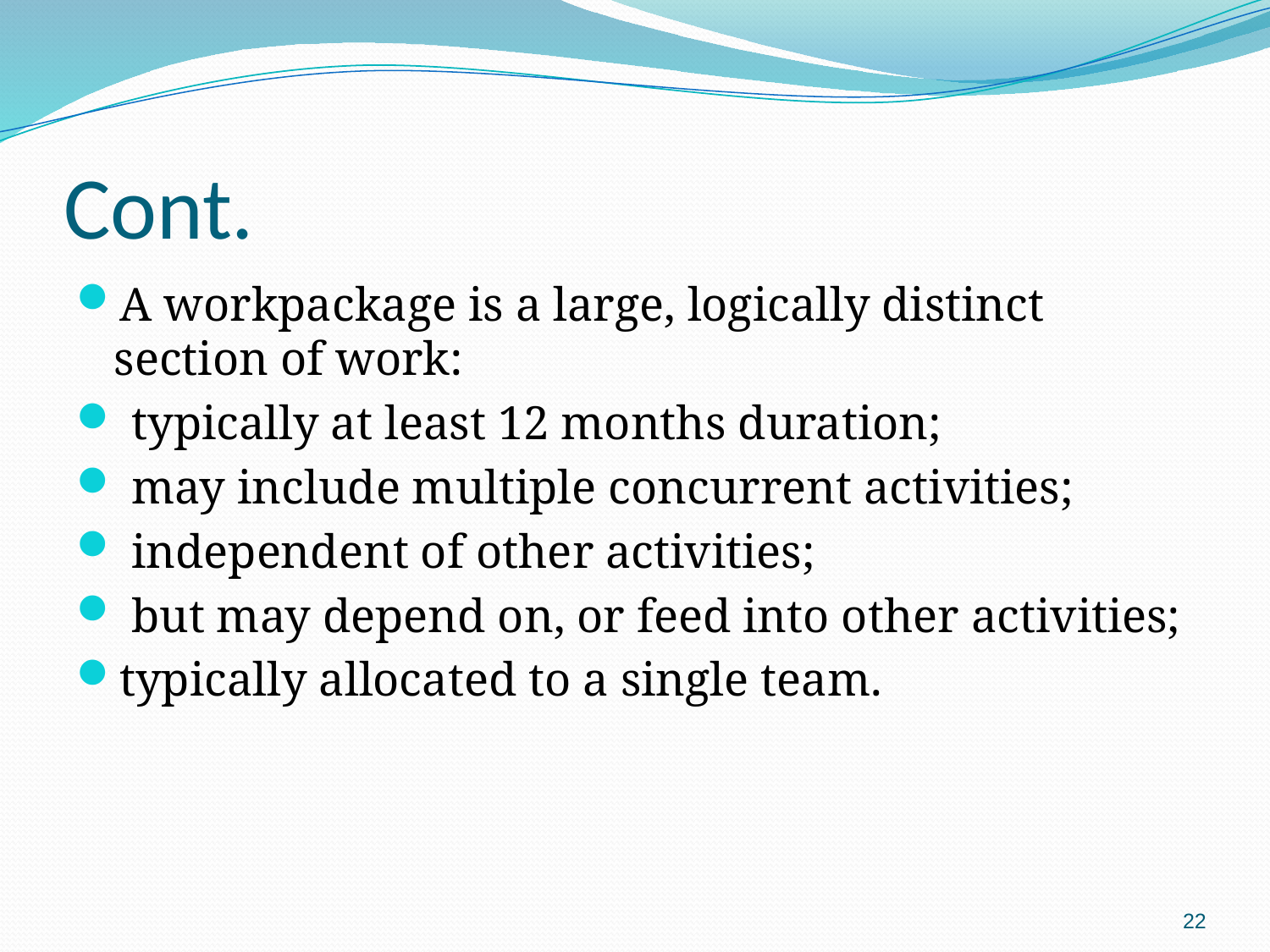

# Cont.
A workpackage is a large, logically distinct section of work:
 typically at least 12 months duration;
 may include multiple concurrent activities;
 independent of other activities;
 but may depend on, or feed into other activities;
typically allocated to a single team.
22